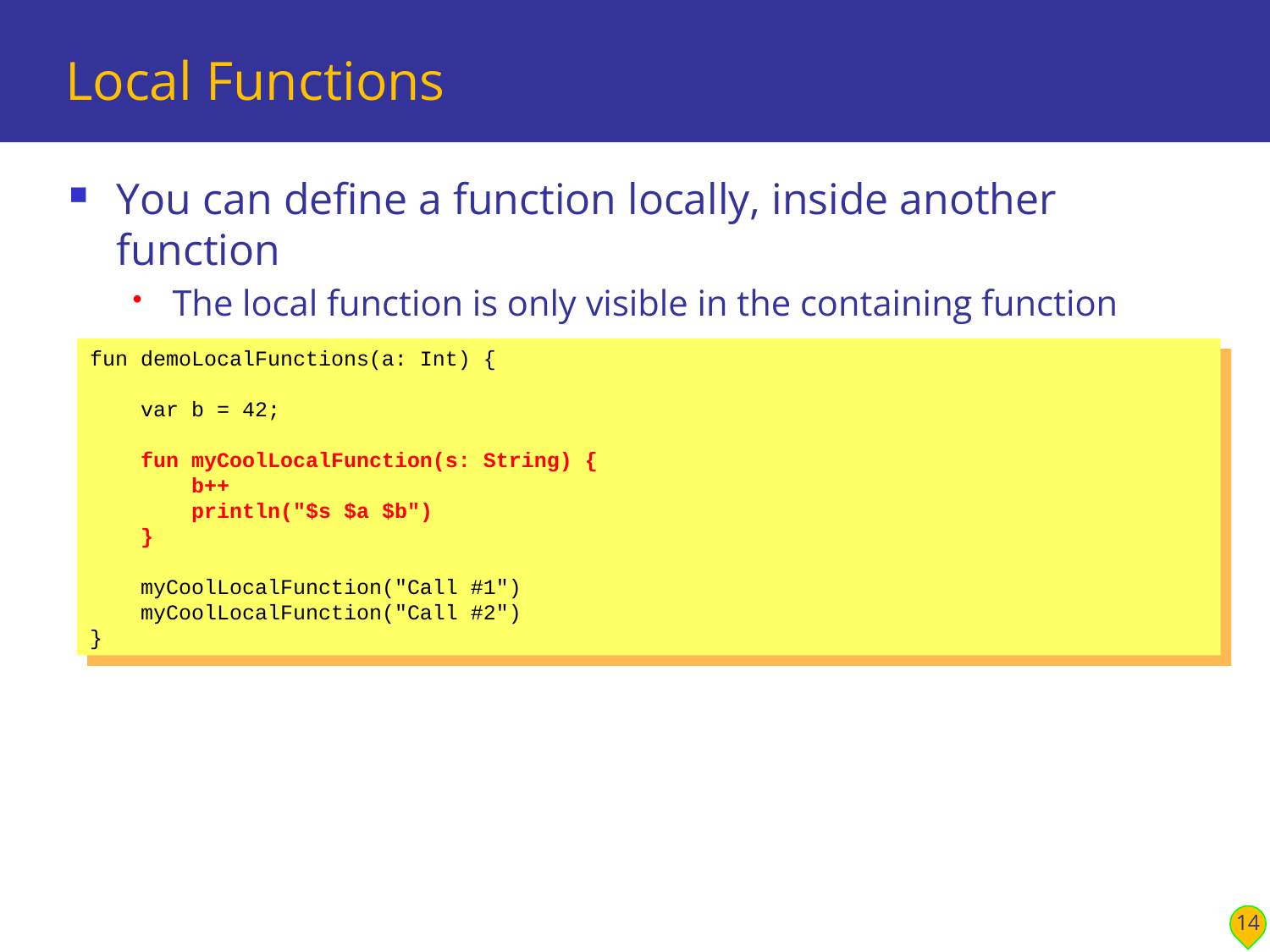

# Local Functions
You can define a function locally, inside another function
The local function is only visible in the containing function
The local function can access variables in the containing function
fun demoLocalFunctions(a: Int) {

    var b = 42;

    fun myCoolLocalFunction(s: String) {
        b++
        println("$s $a $b")
    }

    myCoolLocalFunction("Call #1")
    myCoolLocalFunction("Call #2")
}
14